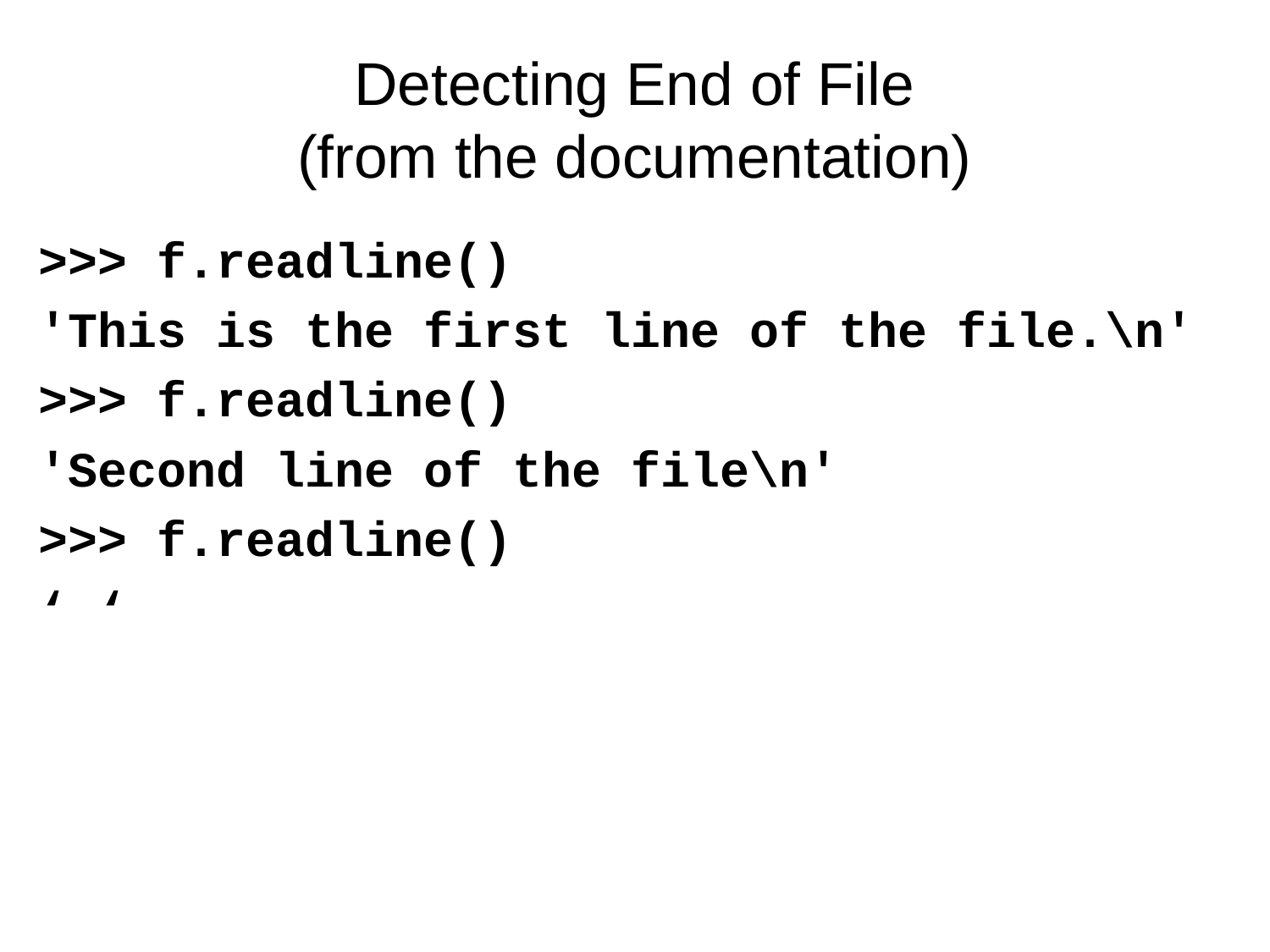

Detecting End of File
(from the documentation)
>>> f.readline()
'This is the first line of the file.\n'
>>> f.readline()
'Second line of the file\n'
>>> f.readline()
‘ ‘
75